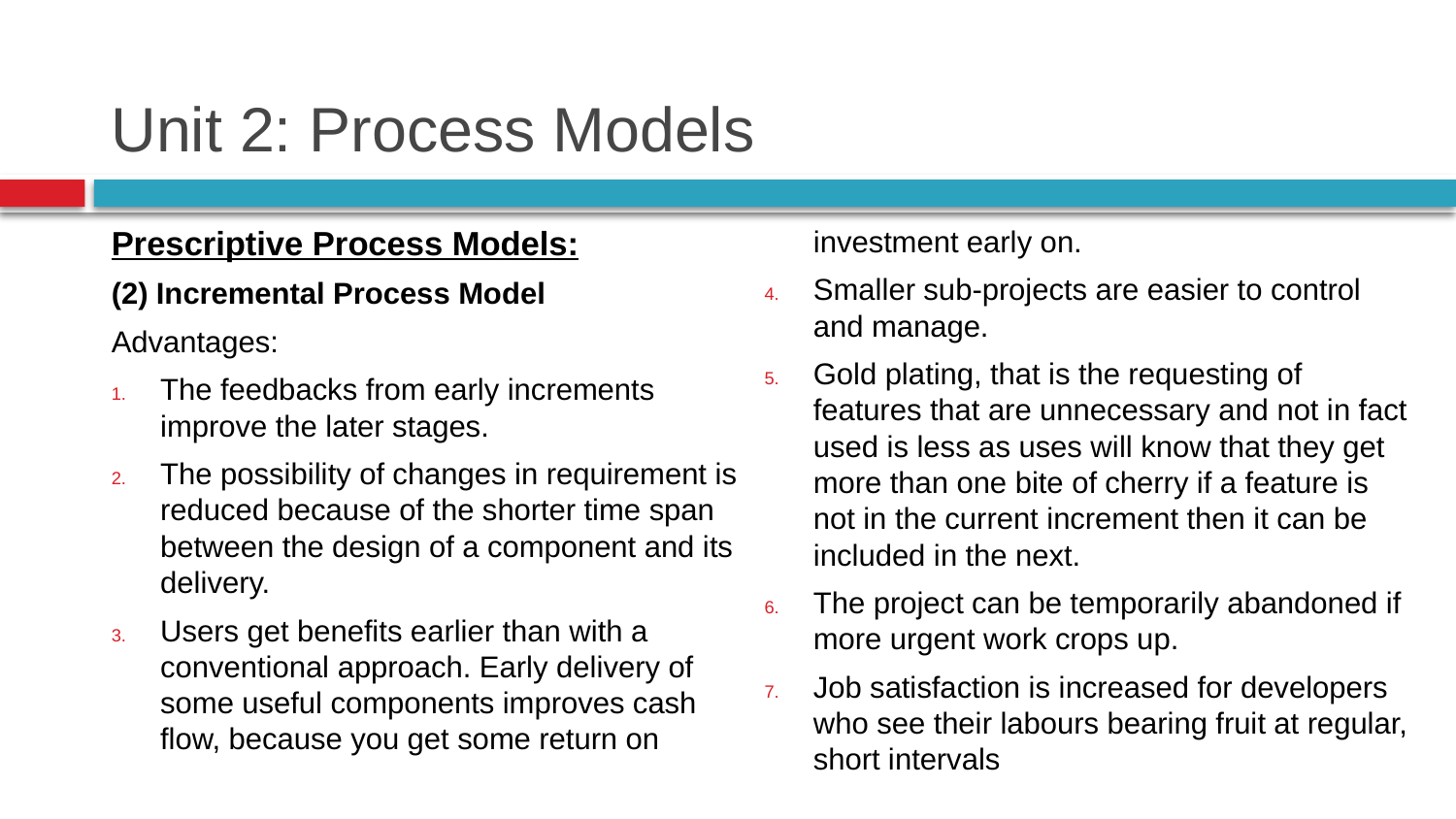

# Unit 2: Process Models
Prescriptive Process Models:
(2) Incremental Process Model
Advantages:
The feedbacks from early increments improve the later stages.
The possibility of changes in requirement is reduced because of the shorter time span between the design of a component and its delivery.
Users get benefits earlier than with a conventional approach. Early delivery of some useful components improves cash flow, because you get some return on investment early on.
Smaller sub-projects are easier to control and manage.
Gold plating, that is the requesting of features that are unnecessary and not in fact used is less as uses will know that they get more than one bite of cherry if a feature is not in the current increment then it can be included in the next.
The project can be temporarily abandoned if more urgent work crops up.
Job satisfaction is increased for developers who see their labours bearing fruit at regular, short intervals